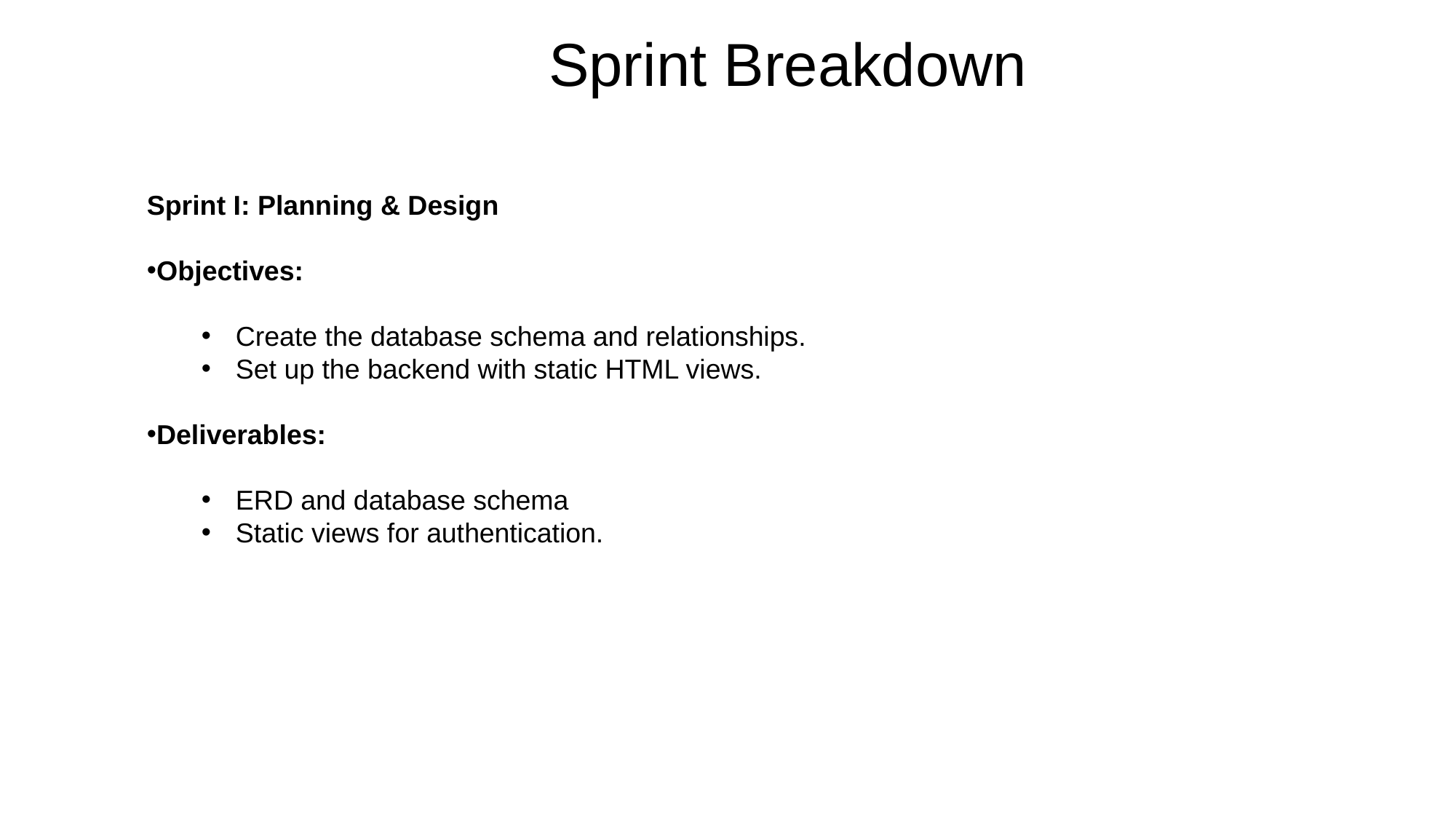

Sprint Breakdown
Sprint I: Planning & Design

Objectives:

Create the database schema and relationships.
Set up the backend with static HTML views.

Deliverables:

ERD and database schema
Static views for authentication.